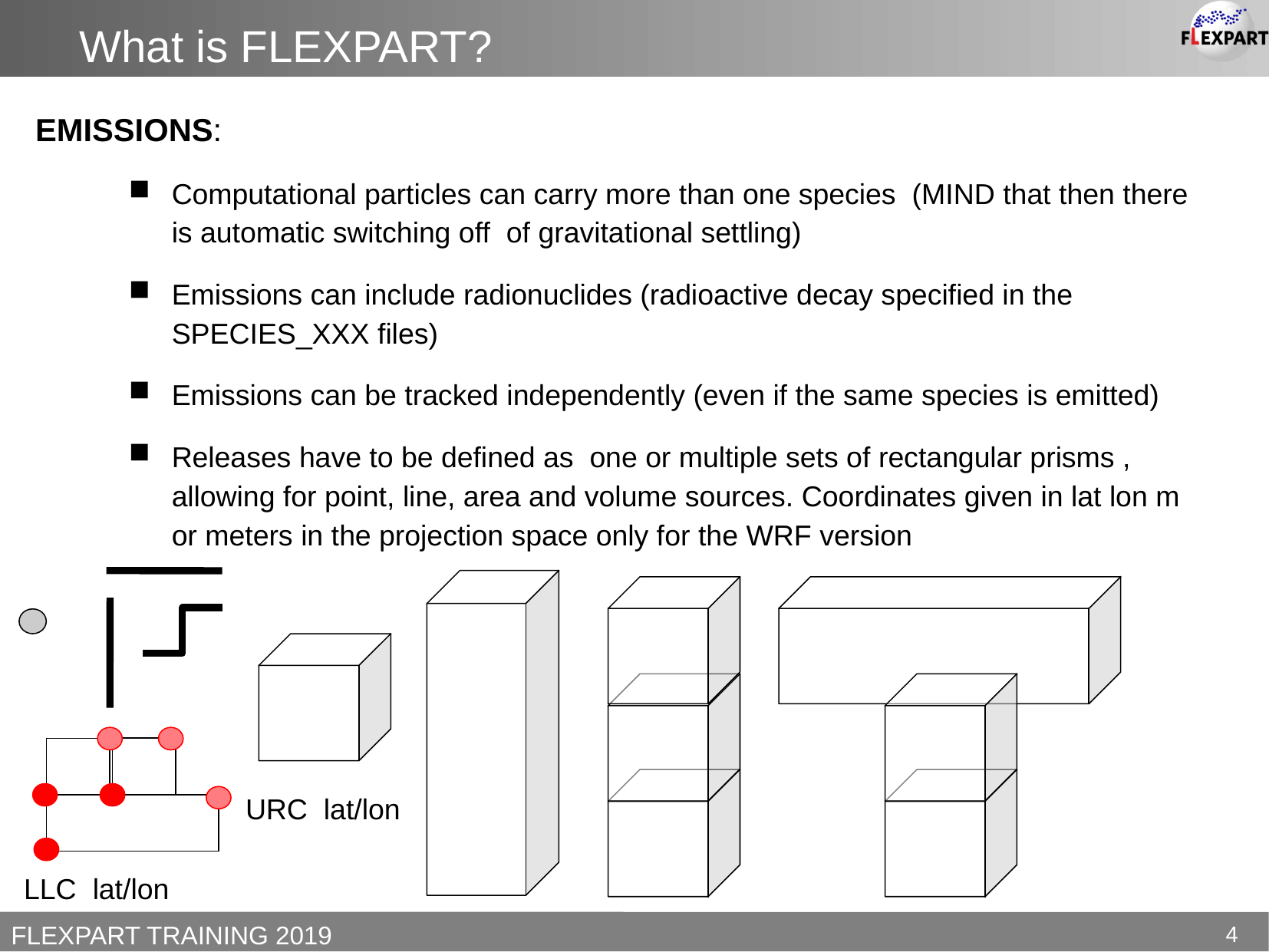

What is FLEXPART?
EMISSIONS:
Computational particles can carry more than one species  (MIND that then there is automatic switching off  of gravitational settling)
Emissions can include radionuclides (radioactive decay specified in the SPECIES_XXX files)
Emissions can be tracked independently (even if the same species is emitted)
Releases have to be defined as  one or multiple sets of rectangular prisms , allowing for point, line, area and volume sources. Coordinates given in lat lon m or meters in the projection space only for the WRF version

URC  lat/lon

LLC  lat/lon